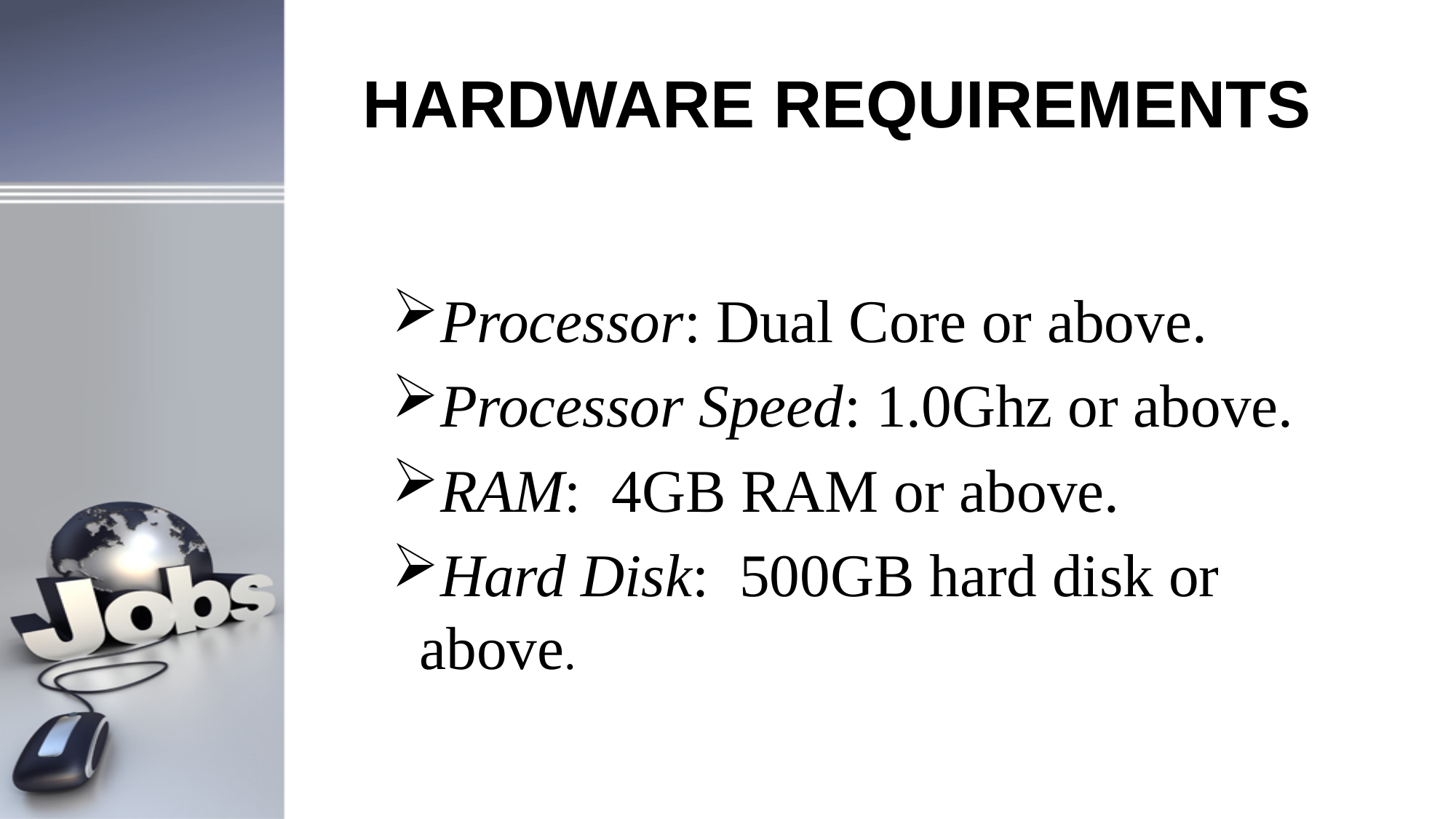

# HARDWARE REQUIREMENTS

Processor: Dual Core or above.
Processor Speed: 1.0Ghz or above.
RAM:  4GB RAM or above.
Hard Disk:  500GB hard disk or above.